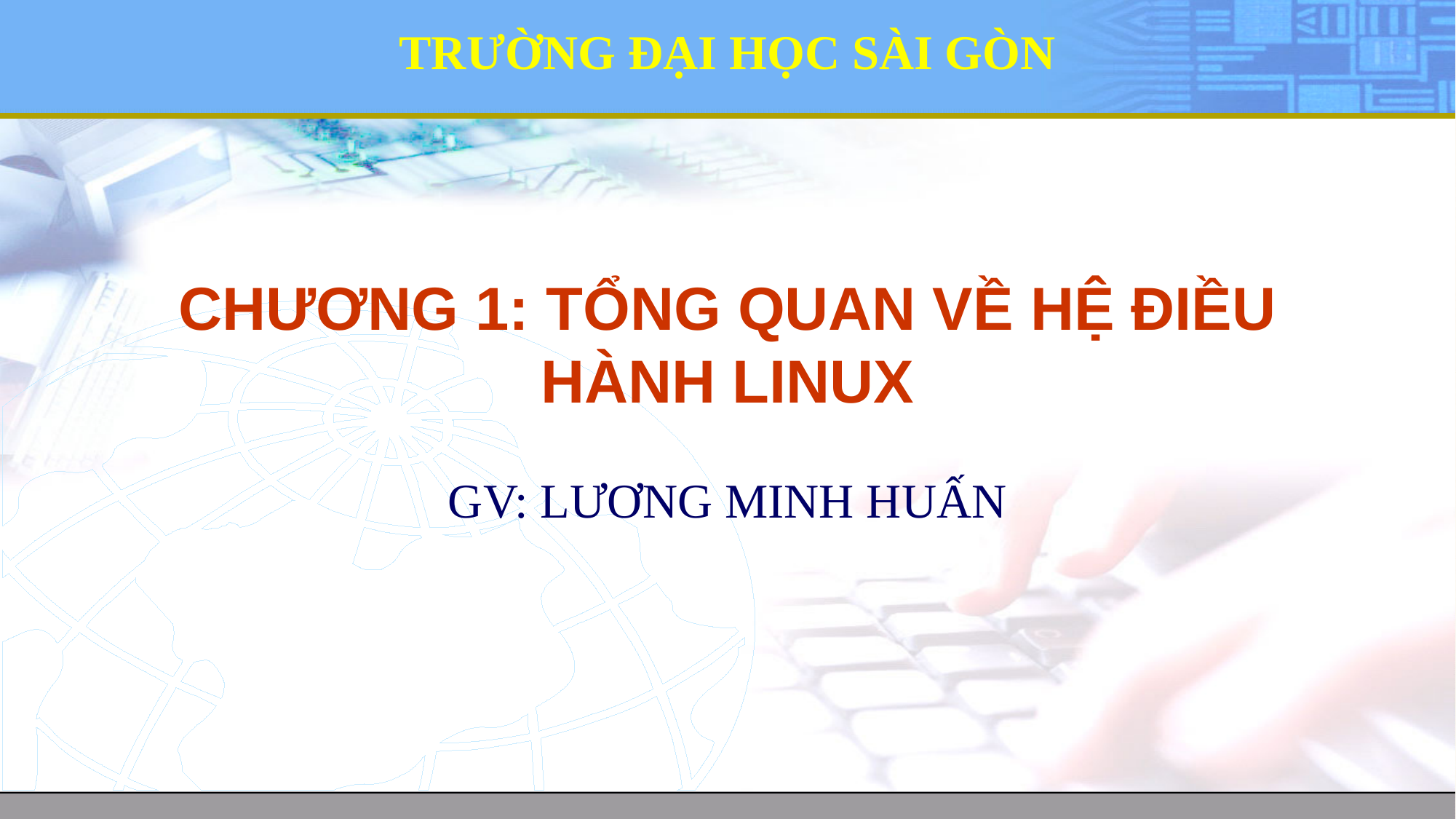

# CHƯƠNG 1: TỔNG QUAN VỀ HỆ ĐIỀU HÀNH LINUX
GV: LƯƠNG MINH HUẤN